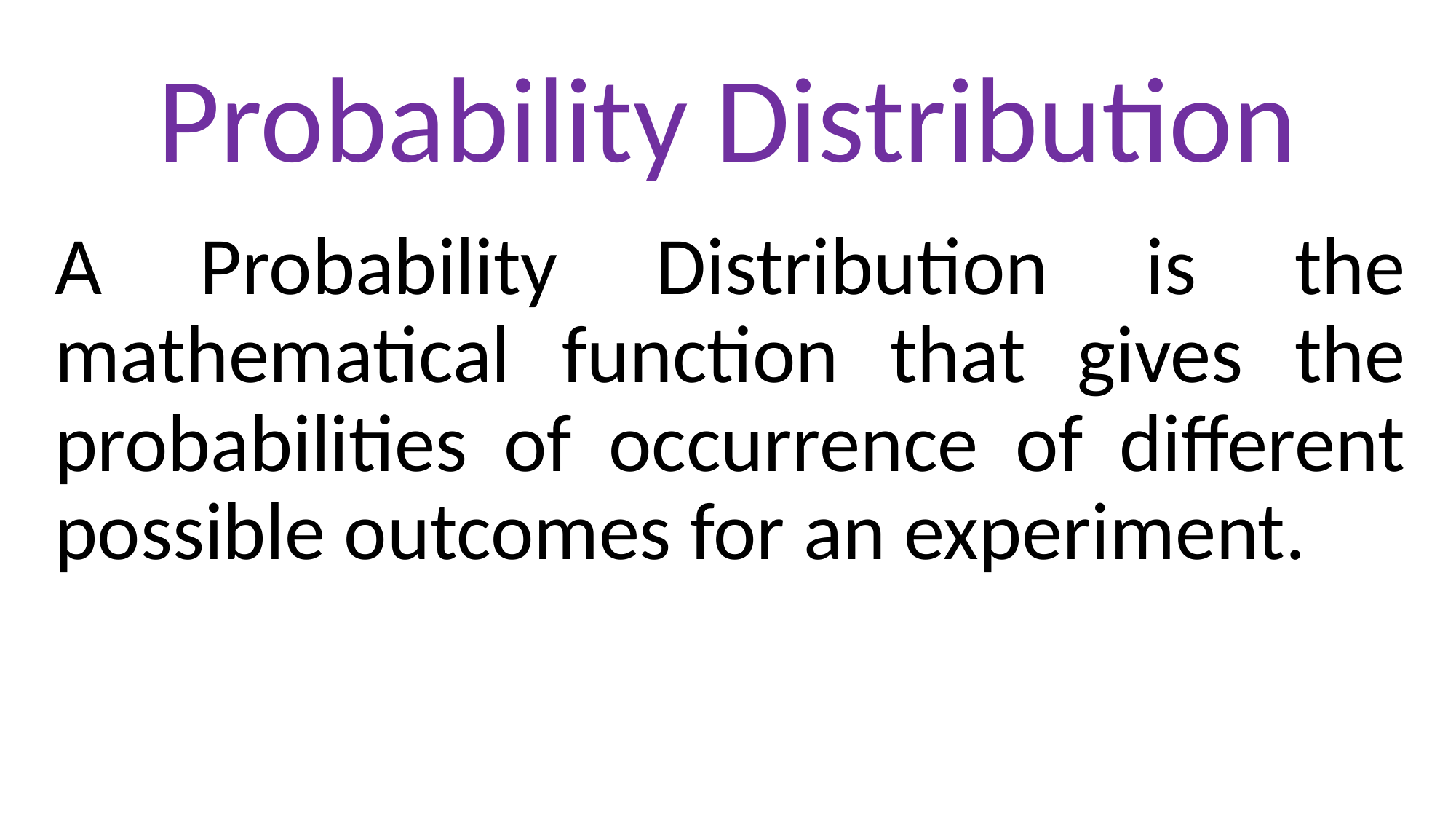

# Probability Distribution
A Probability Distribution is the mathematical function that gives the probabilities of occurrence of different possible outcomes for an experiment.